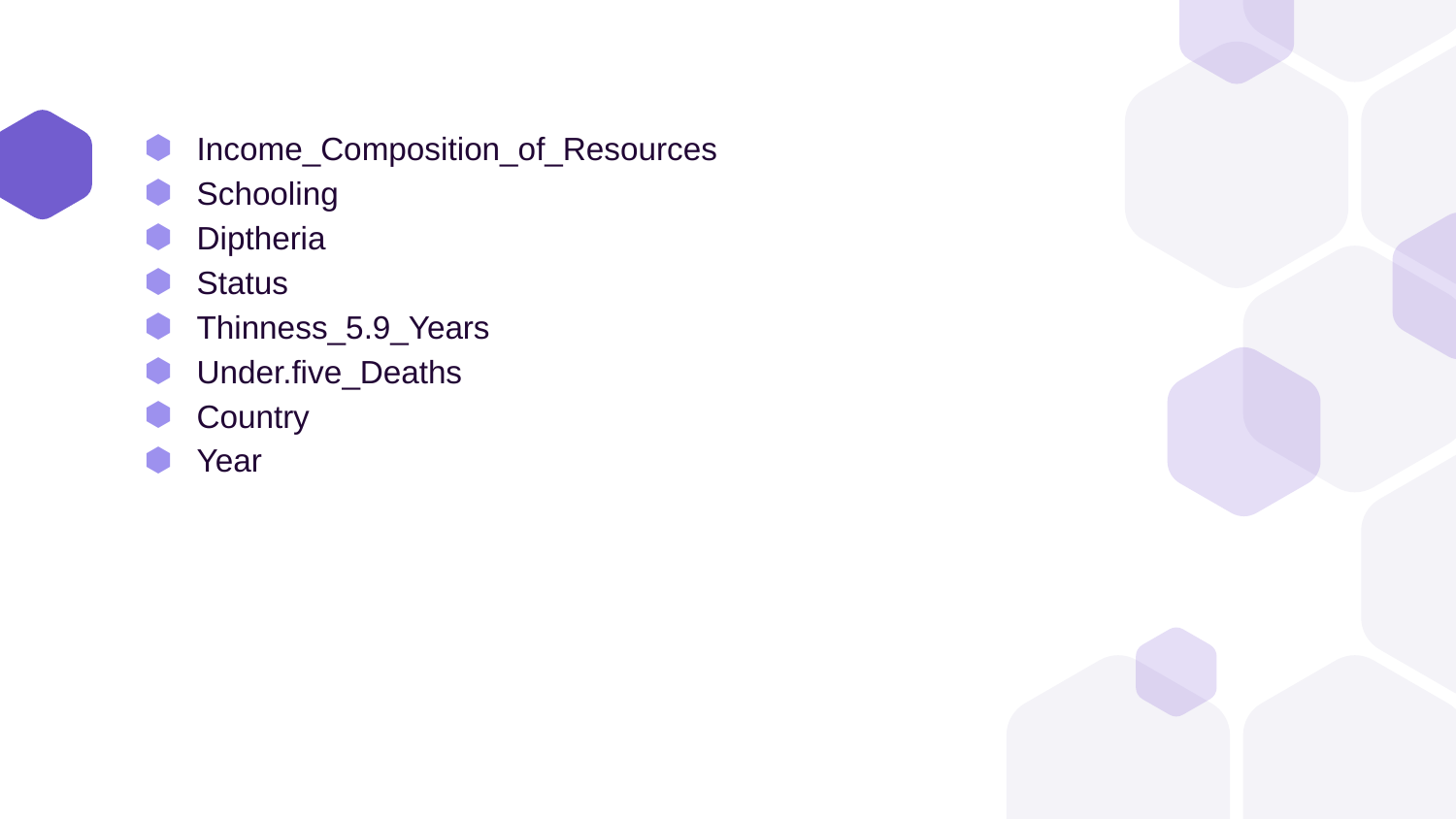

Income_Composition_of_Resources
Schooling
Diptheria
Status
Thinness_5.9_Years
Under.five_Deaths
Country
Year